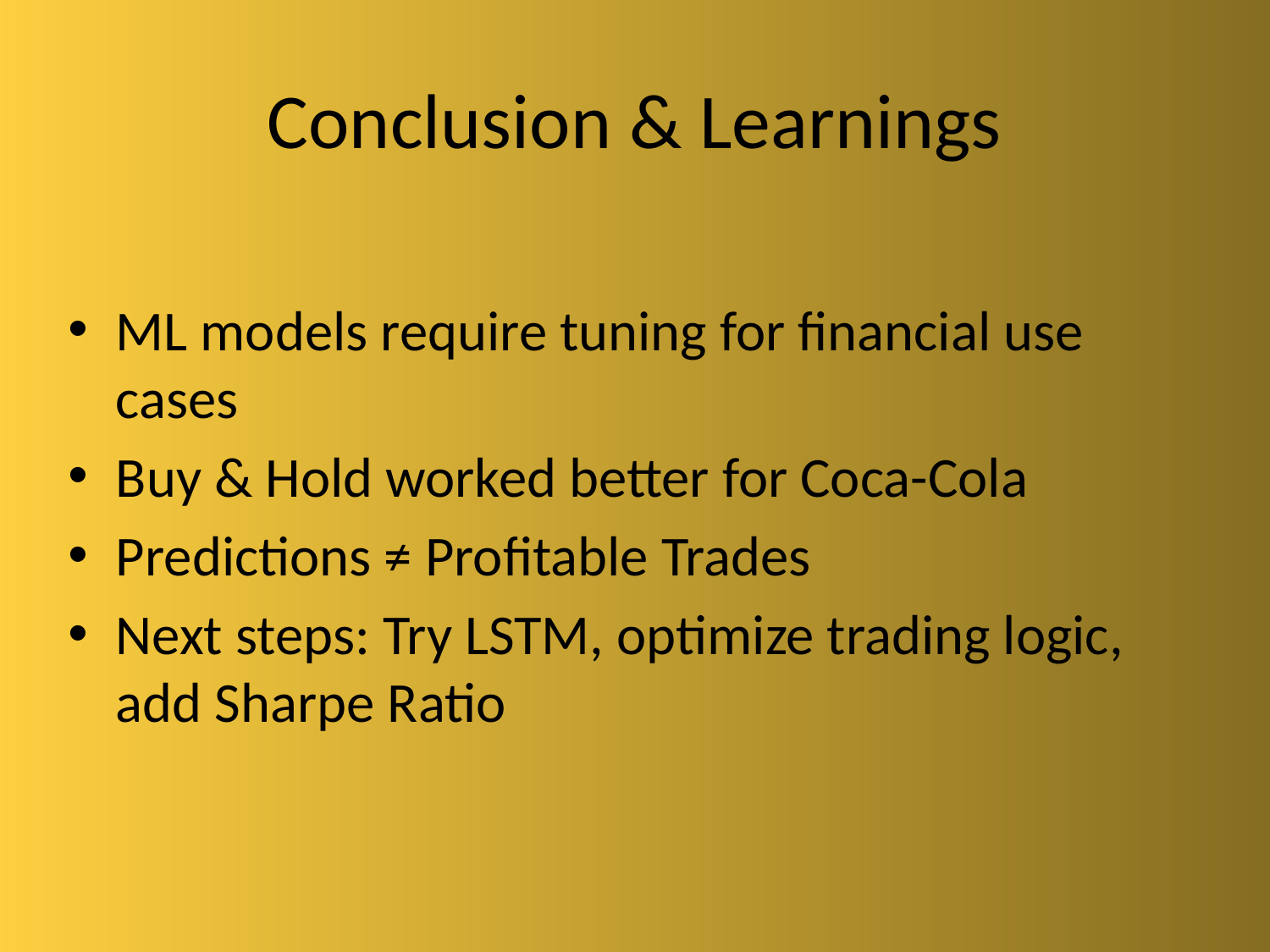

# Conclusion & Learnings
ML models require tuning for financial use cases
Buy & Hold worked better for Coca-Cola
Predictions ≠ Profitable Trades
Next steps: Try LSTM, optimize trading logic, add Sharpe Ratio